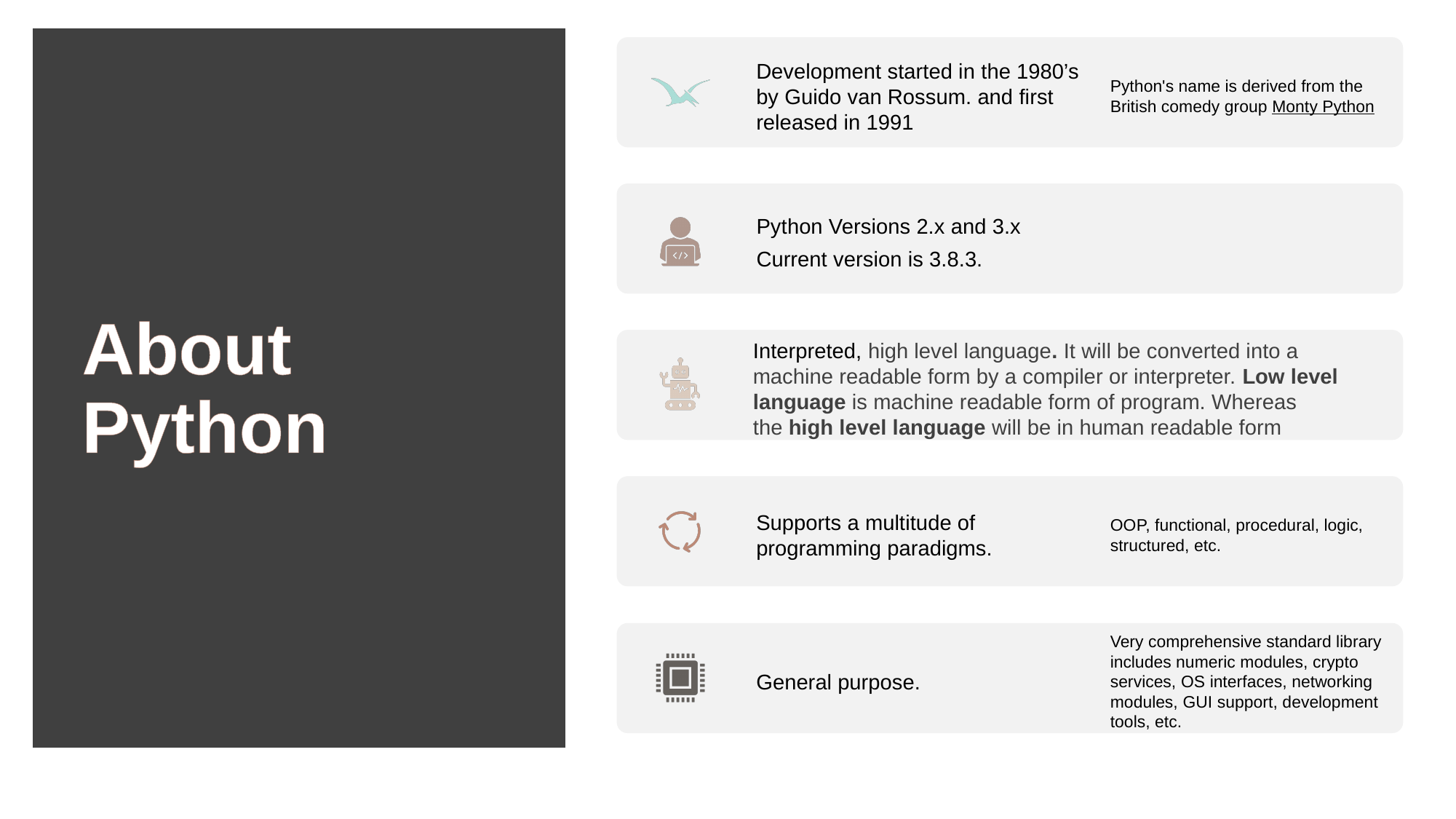

Development started in the 1980’s by Guido van Rossum. and first released in 1991
Python's name is derived from the British comedy group Monty Python
Python Versions 2.x and 3.x
Current version is 3.8.3.
Interpreted, high level language. It will be converted into a machine readable form by a compiler or interpreter. Low level language is machine readable form of program. Whereas the high level language will be in human readable form
Supports a multitude of programming paradigms.
OOP, functional, procedural, logic, structured, etc.
General purpose.
Very comprehensive standard library includes numeric modules, crypto services, OS interfaces, networking modules, GUI support, development tools, etc.
About Python